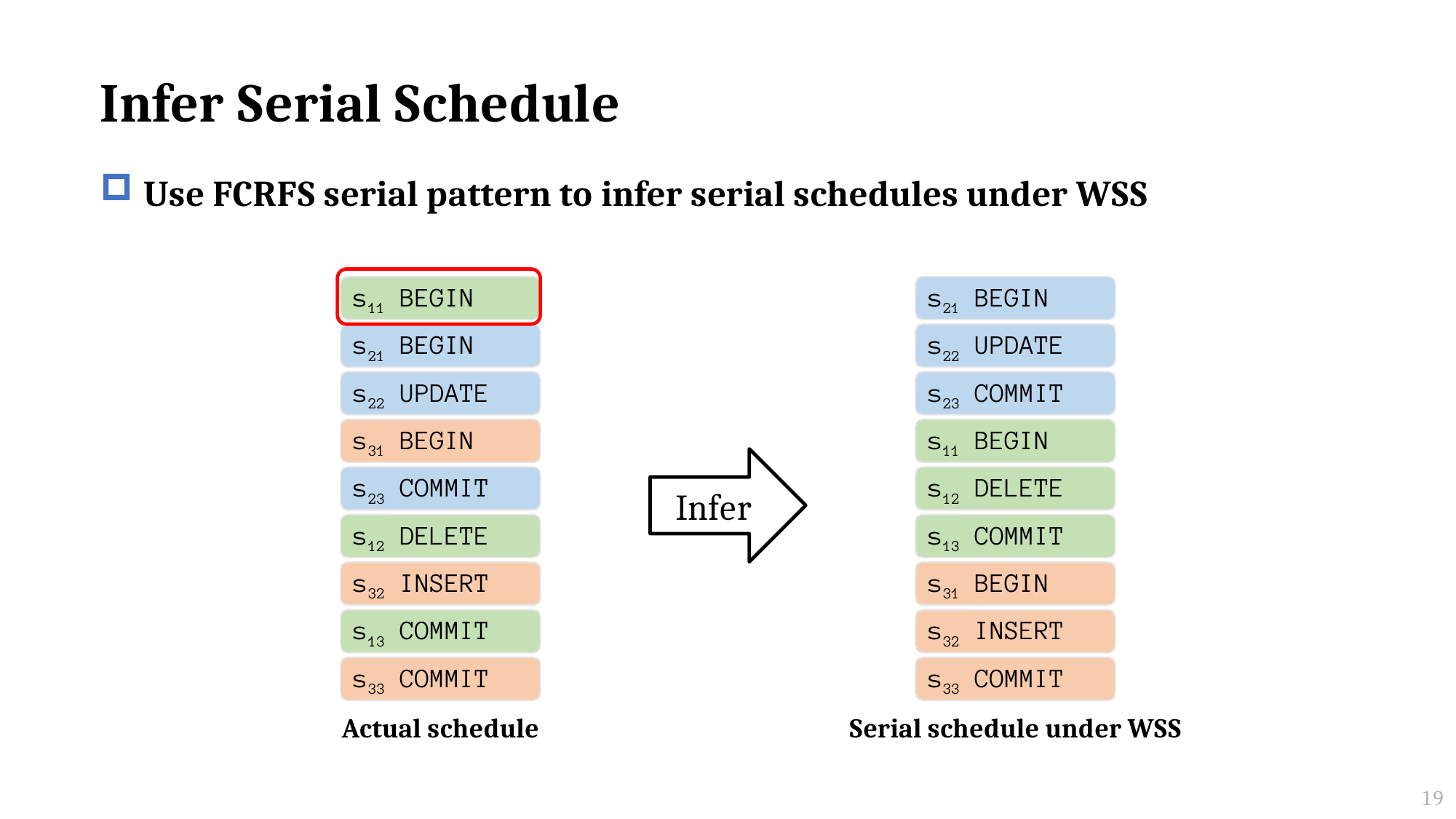

# Infer Serial Schedule
Use FCRFS serial pattern to infer serial schedules under WSS

s11 BEGIN
s21 BEGIN
s21 BEGIN
s22 UPDATE
s22 UPDATE
s23 COMMIT
s31 BEGIN
s11 BEGIN
Infer
s23 COMMIT
s12 DELETE
s12 DELETE
s13 COMMIT
s32 INSERT
s31 BEGIN
s13 COMMIT
s32 INSERT
s33 COMMIT
s33 COMMIT
Actual schedule
Serial schedule under WSS
19